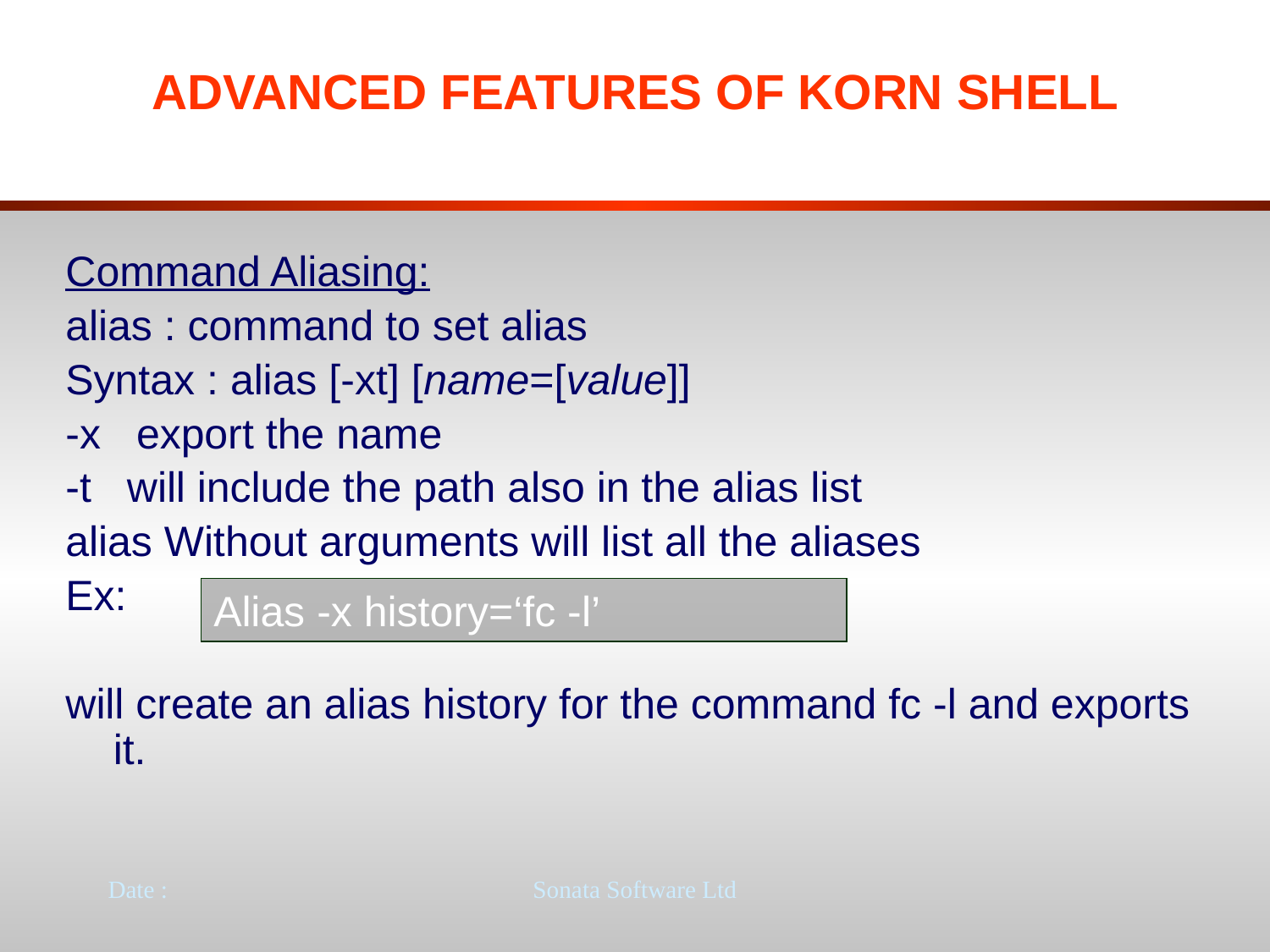

# ADVANCED FEATURES OF KORN SHELL
Command Aliasing:
alias : command to set alias
Syntax : alias [-xt] [name=[value]]
-x   export the name
-t   will include the path also in the alias list
alias Without arguments will list all the aliases
Ex:

will create an alias history for the command fc -l and exports it.

Alias -x history=‘fc -l’
Date :
Sonata Software Ltd